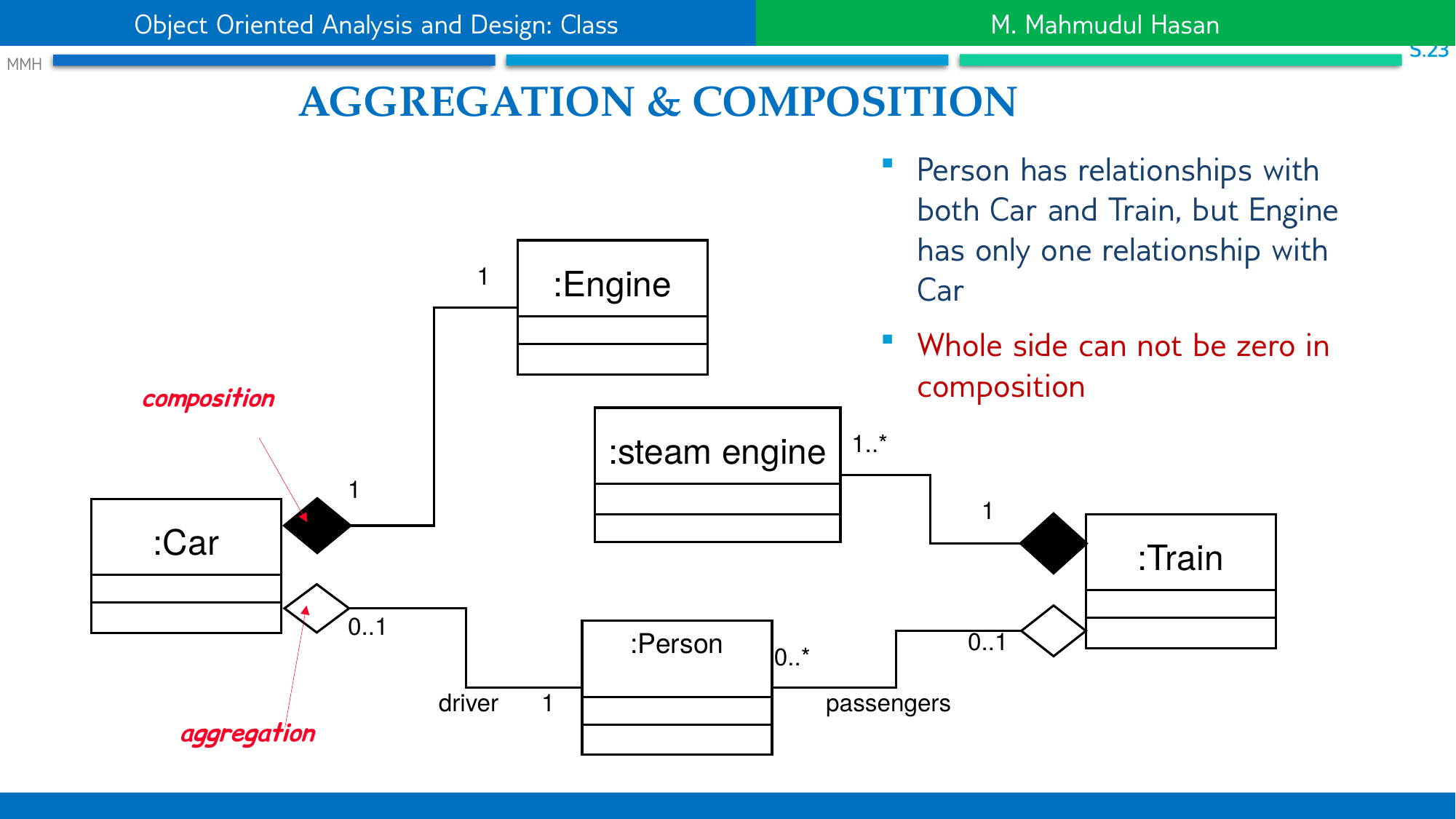

Object Oriented Analysis and Design: Class
M. Mahmudul Hasan
 S.23
  MMH
Aggregation & Composition
Person has relationships with both Car and Train, but Engine has only one relationship with Car
Whole side can not be zero in composition
:Engine

1

composition
:steam engine

1..*

1

1

:Car

:Train

0..1

0..1
:Person
0..*
driver
1
passengers

aggregation